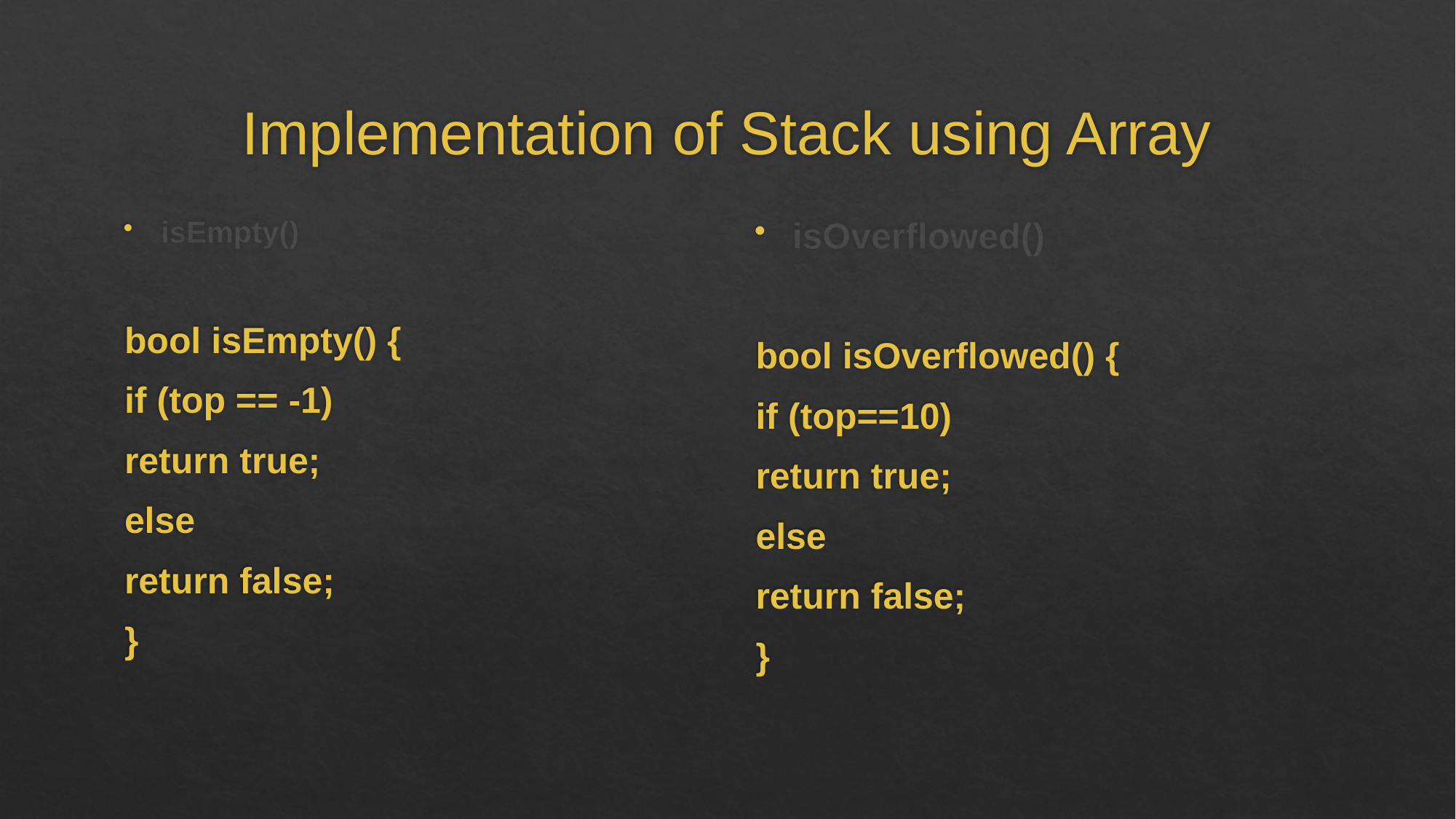

# Implementation of Stack using Array
isEmpty()

bool isEmpty() {
if (top == -1)
return true;
else
return false;
}
isOverflowed()

bool isOverflowed() {
if (top==10)
return true;
else
return false;
}